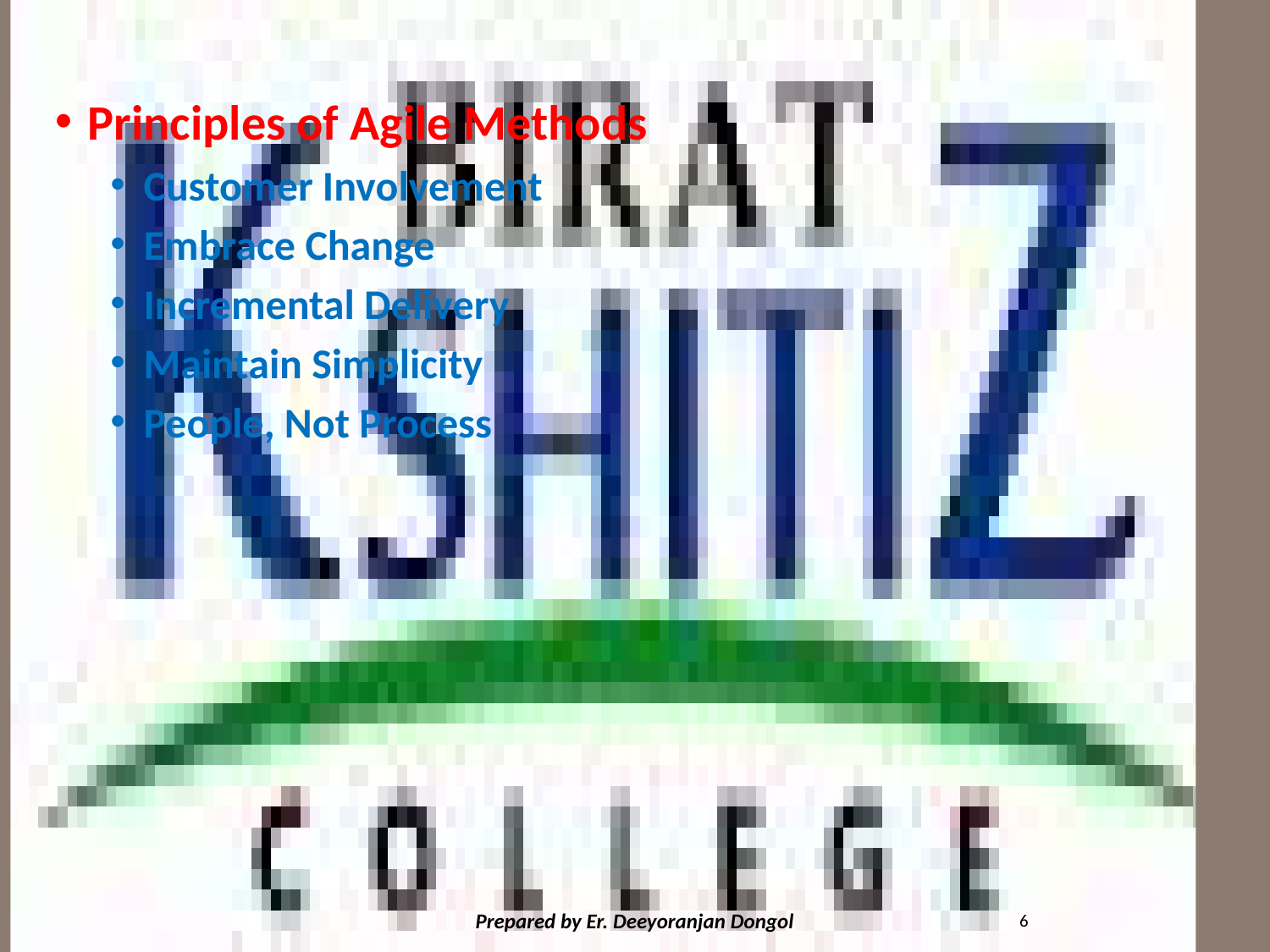

#
Principles of Agile Methods
Customer Involvement
Embrace Change
Incremental Delivery
Maintain Simplicity
People, Not Process

6
Prepared by Er. Deeyoranjan Dongol